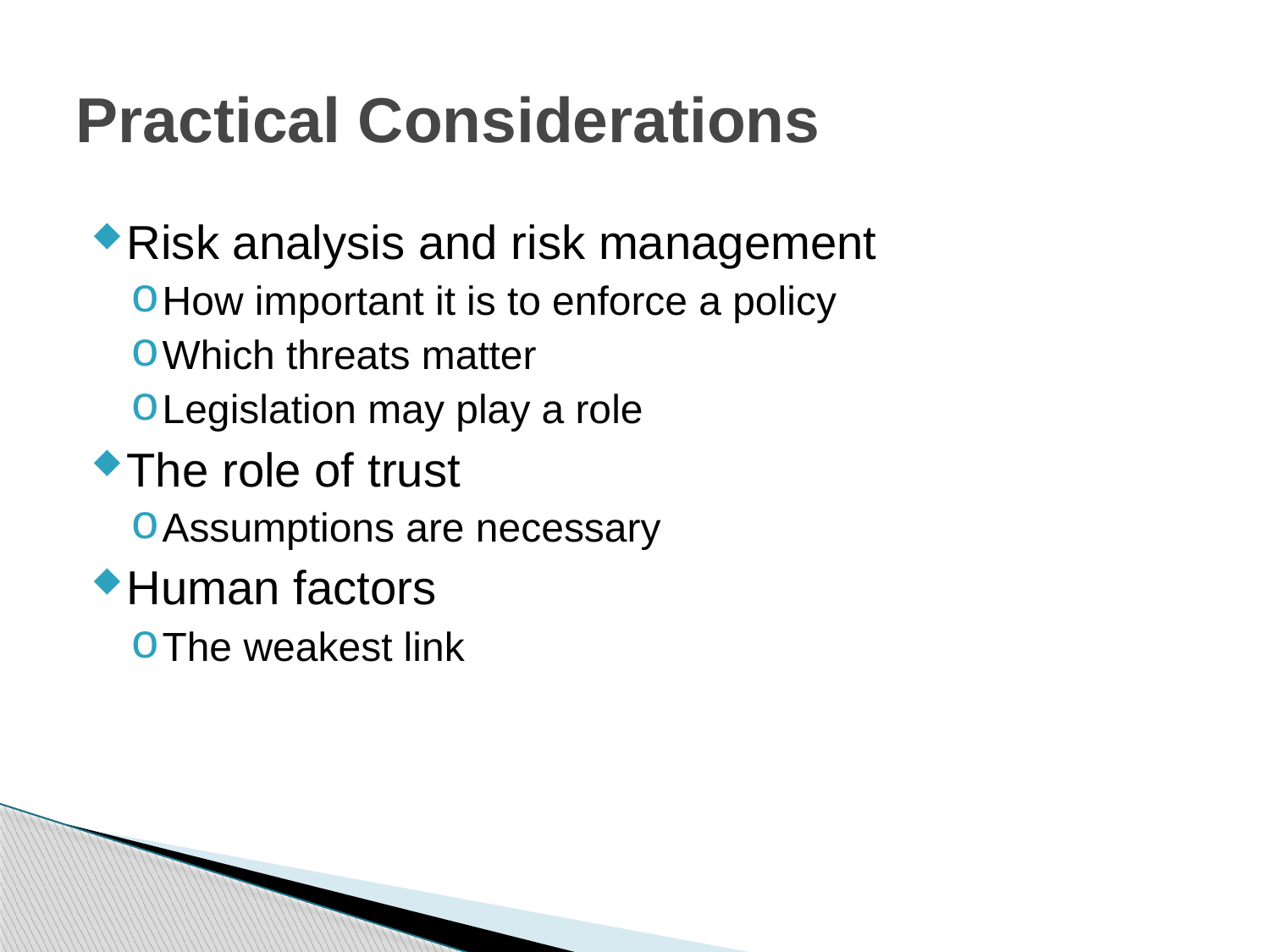

# Practical Considerations
Risk analysis and risk management
How important it is to enforce a policy
Which threats matter
Legislation may play a role
The role of trust
Assumptions are necessary
Human factors
The weakest link